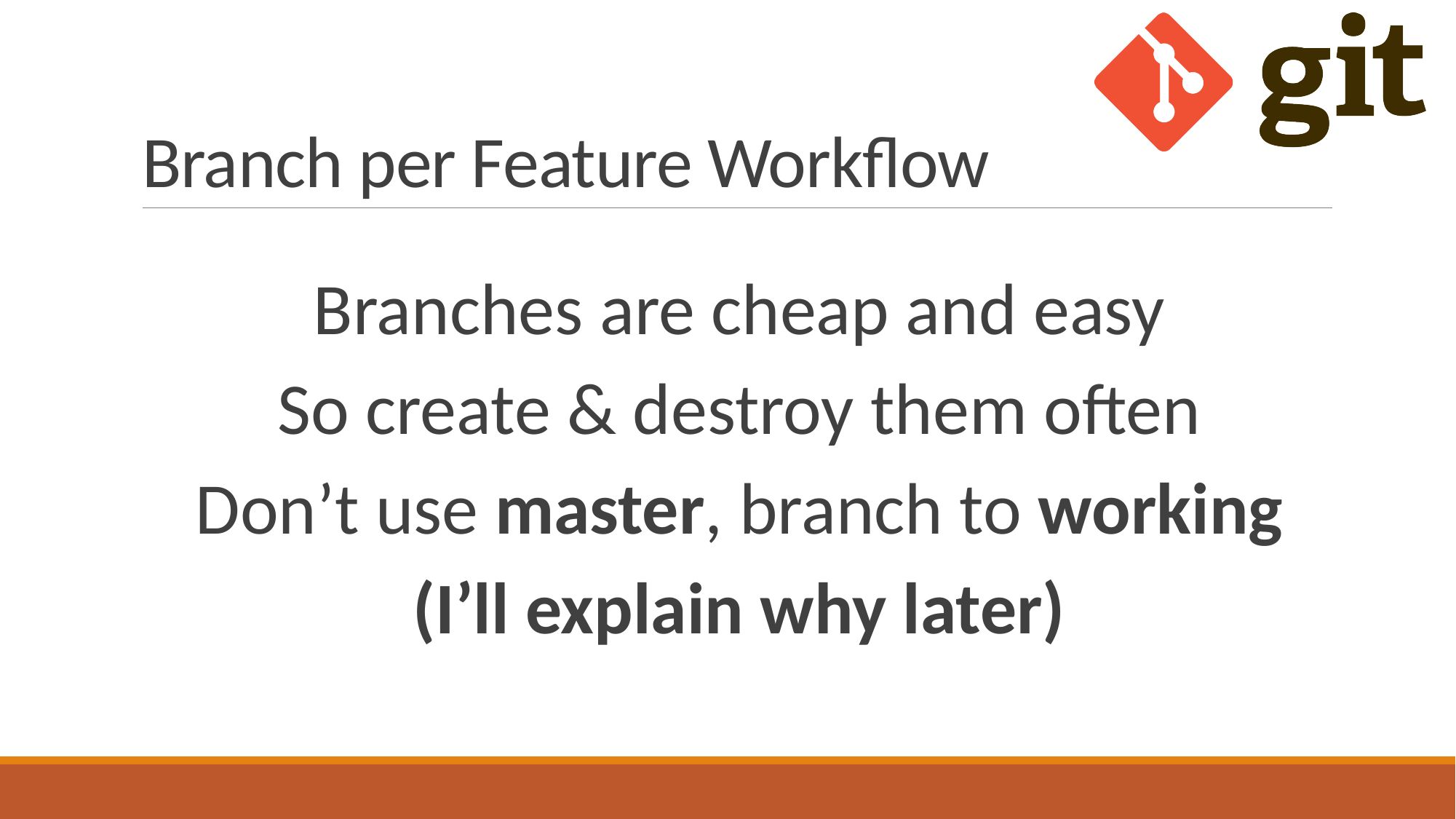

# Branch per Feature Workflow
Branches are cheap and easy
So create & destroy them often
Don’t use master, branch to working
(I’ll explain why later)